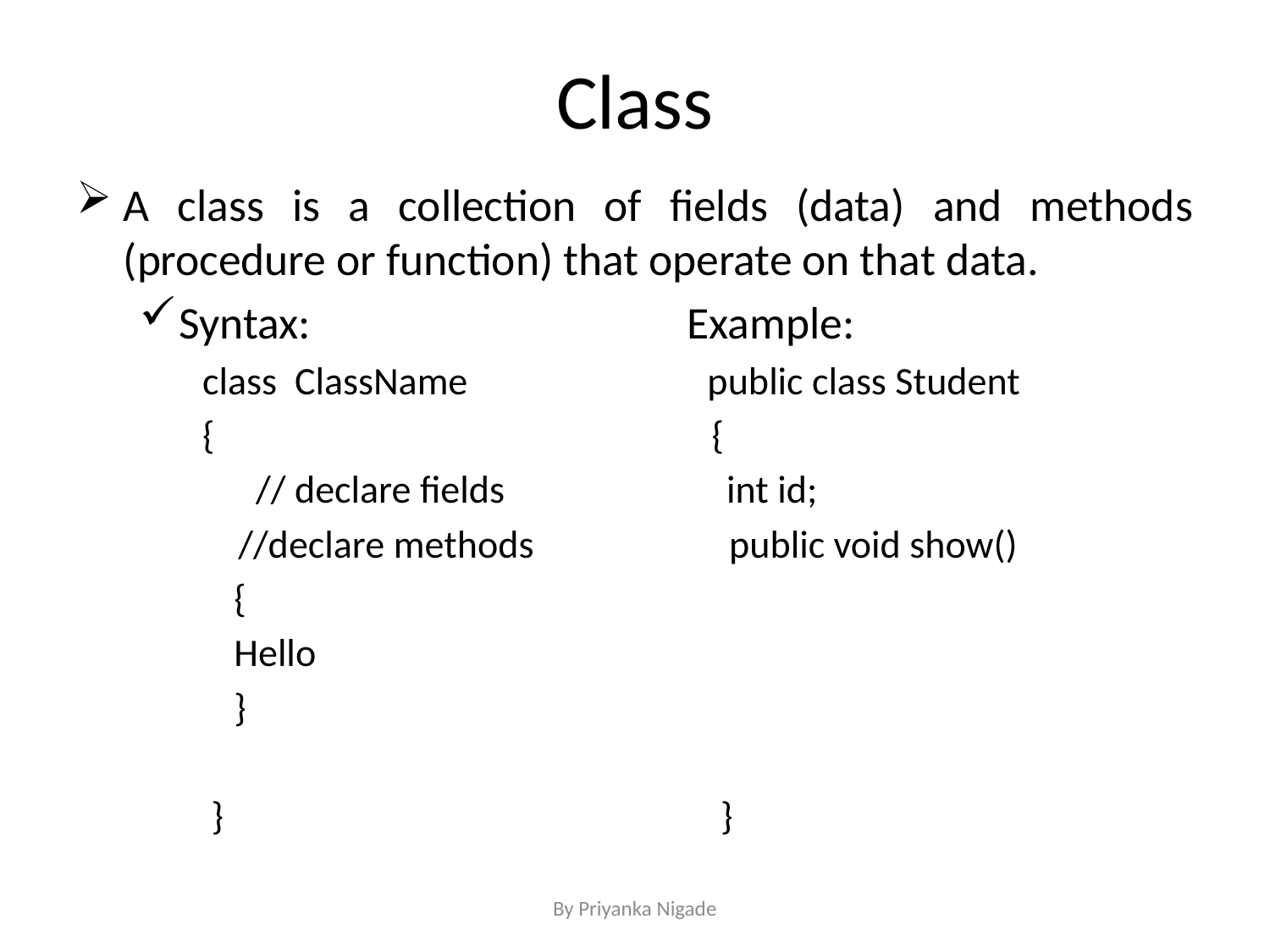

# Class
A class is a collection of fields (data) and methods (procedure or function) that operate on that data.
Syntax:                                     Example:
class  ClassName                           public class Student
{                                                        {
      // declare fields                         int id;
    //declare methods                      public void show()
						{
						Hello
						}

 }                                                        }

By Priyanka Nigade